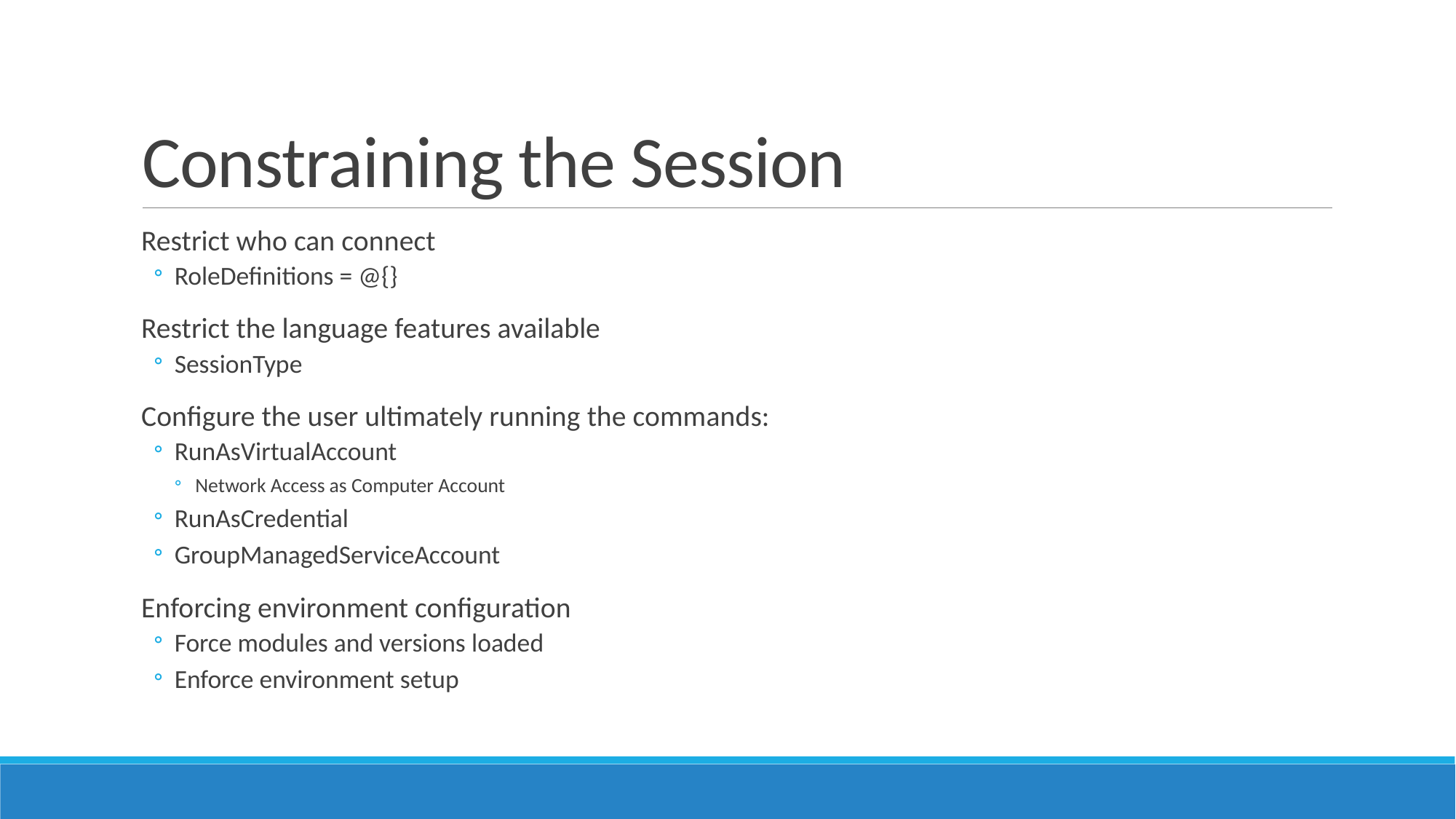

# Constraining the Session
Restrict who can connect
RoleDefinitions = @{}
Restrict the language features available
SessionType
Configure the user ultimately running the commands:
RunAsVirtualAccount
Network Access as Computer Account
RunAsCredential
GroupManagedServiceAccount
Enforcing environment configuration
Force modules and versions loaded
Enforce environment setup